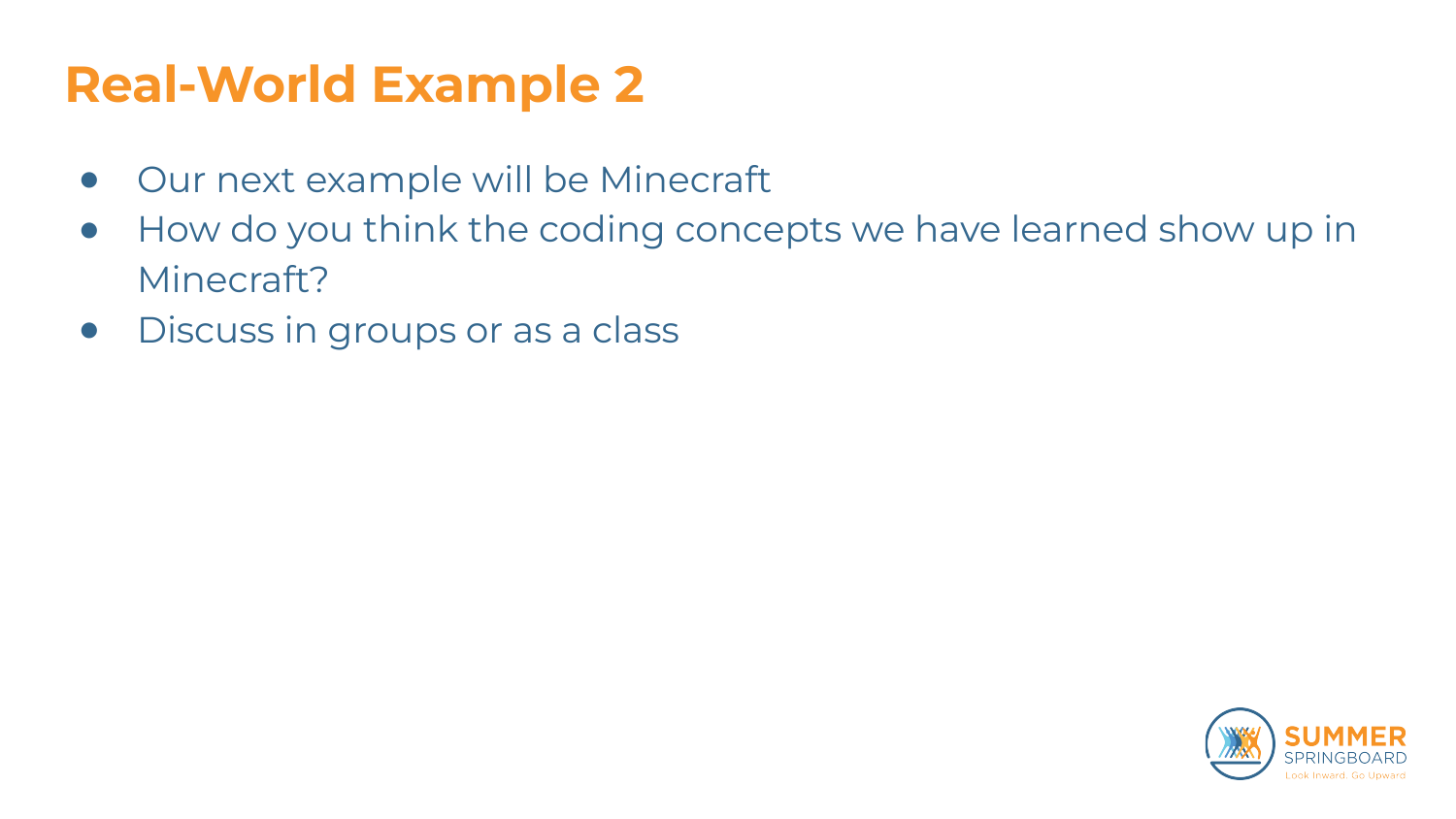

# Real-World Example 2
Our next example will be Minecraft
How do you think the coding concepts we have learned show up in Minecraft?
Discuss in groups or as a class